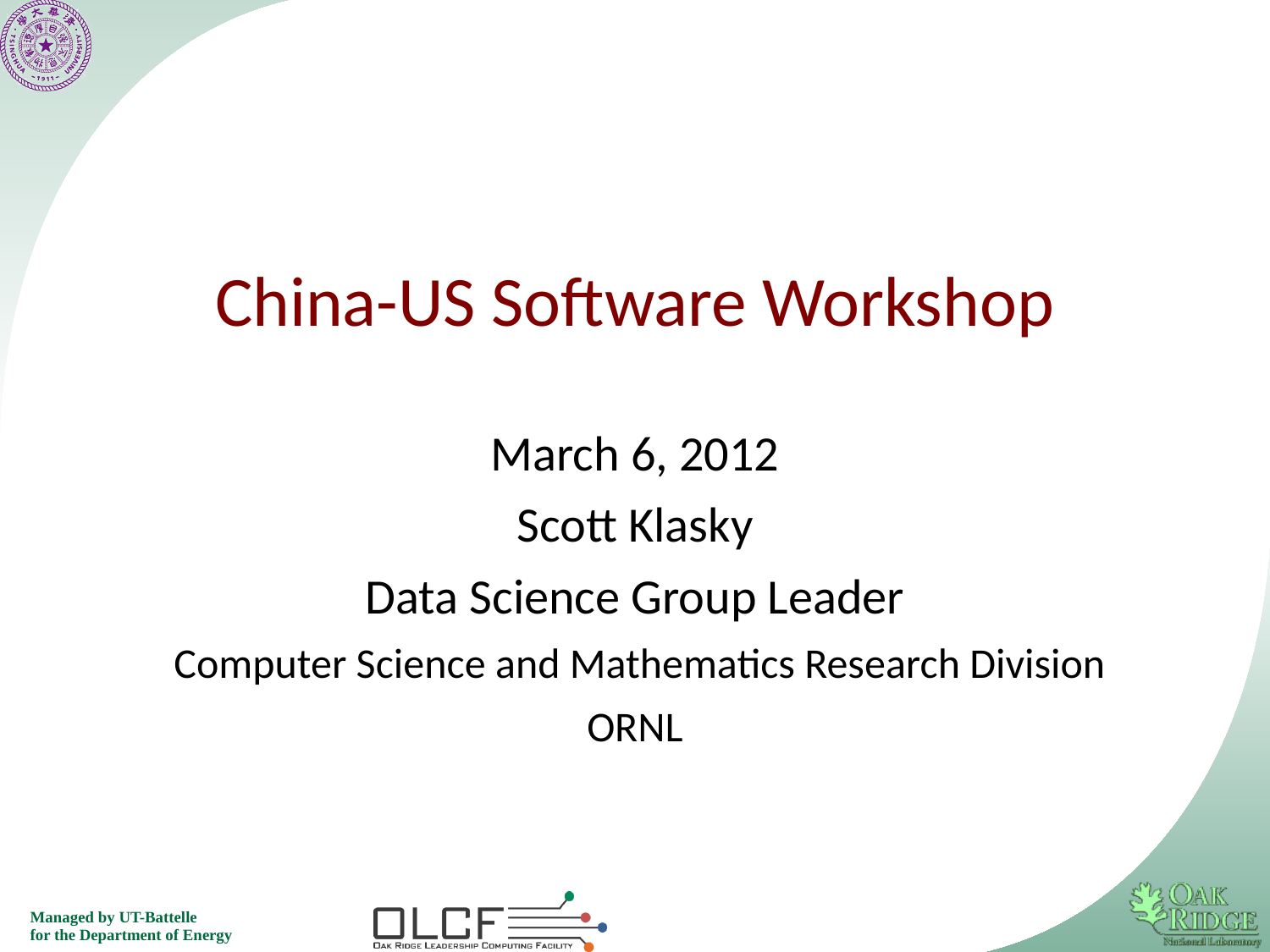

# China-US Software Workshop
March 6, 2012
Scott Klasky
Data Science Group Leader
 Computer Science and Mathematics Research Division
ORNL